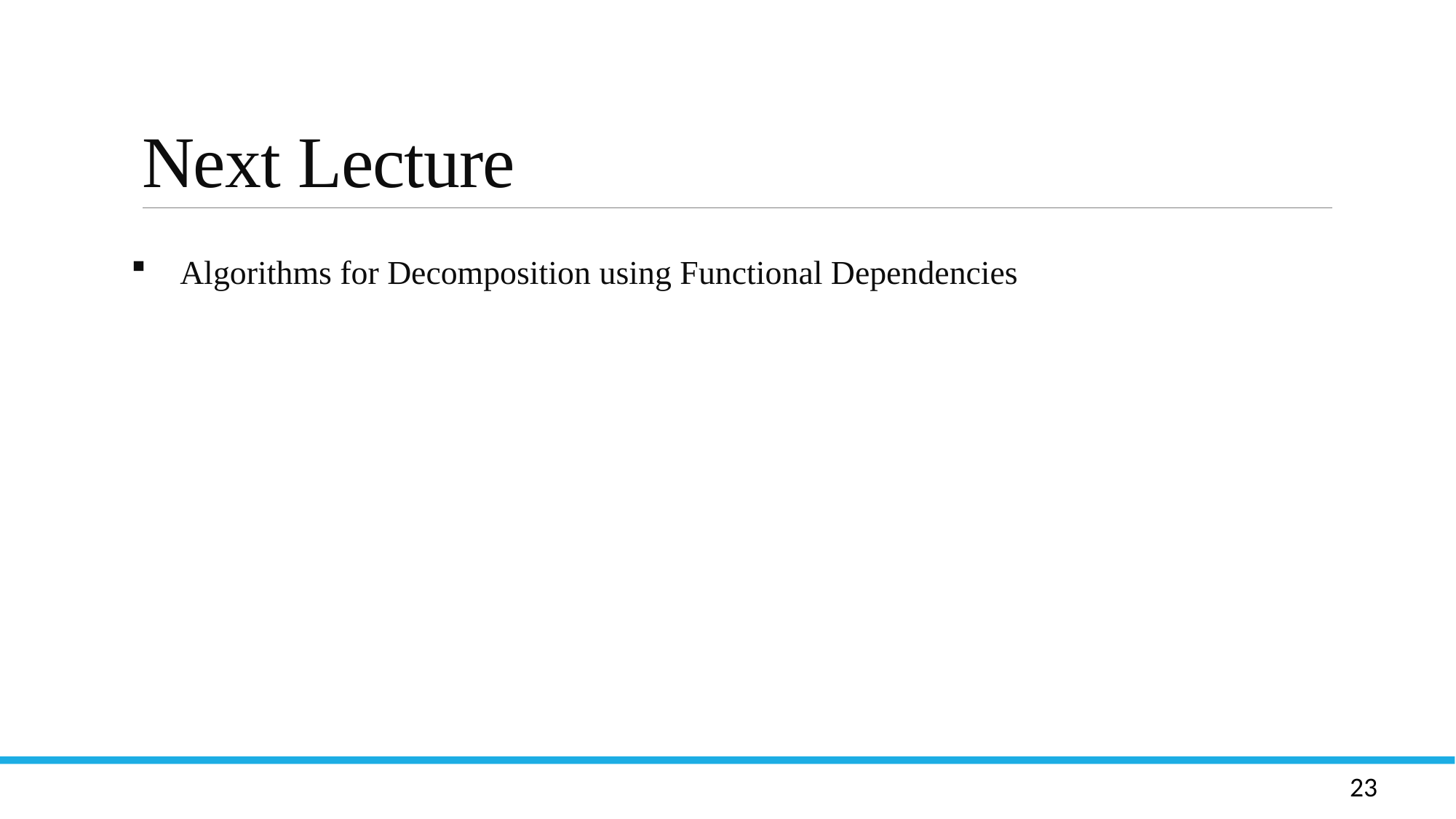

# Next Lecture
    Algorithms for Decomposition using Functional Dependencies